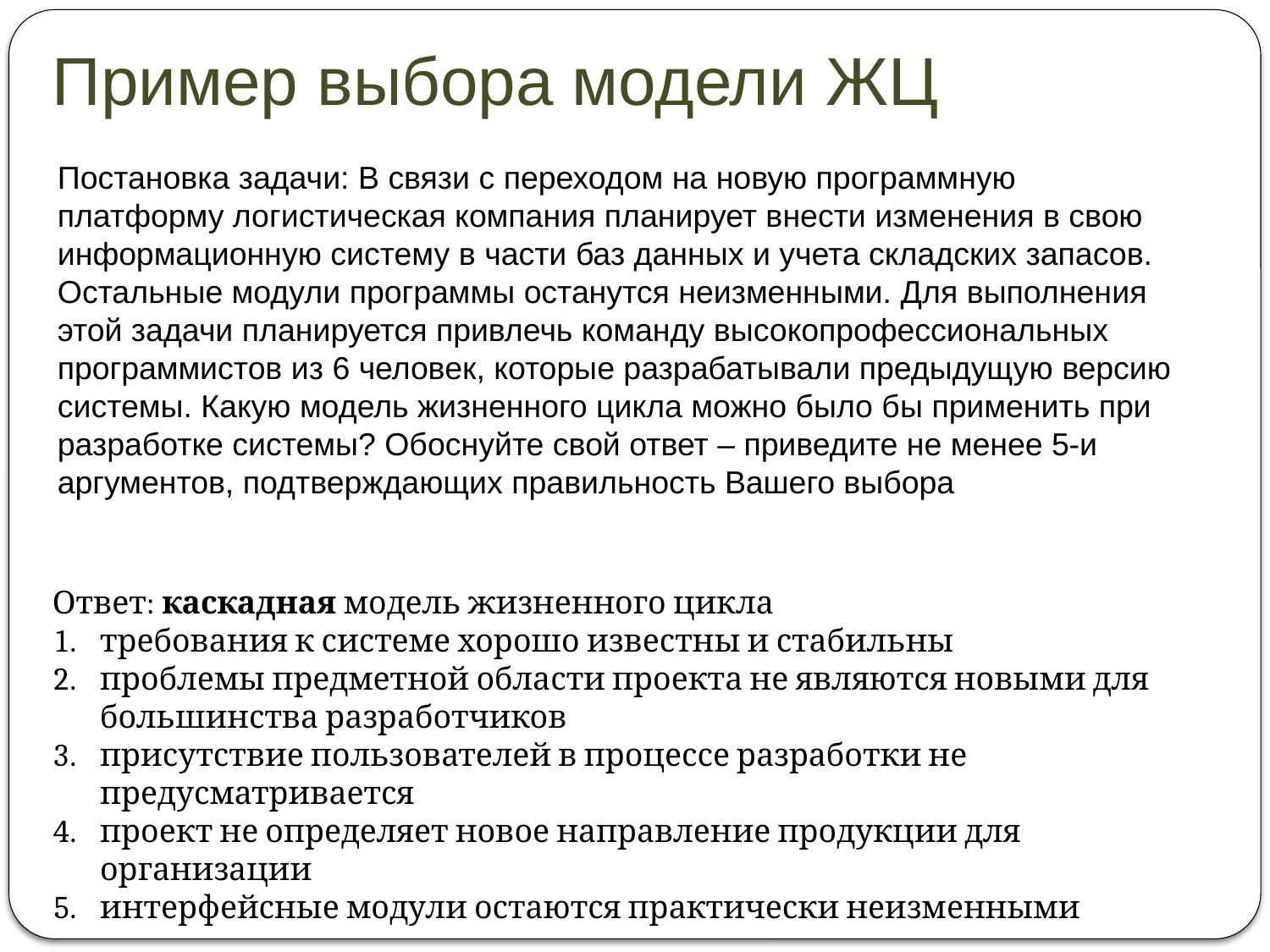

# Пример выбора модели ЖЦ
Постановка задачи: В связи с переходом на новую программную платформу логистическая компания планирует внести изменения в свою информационную систему в части баз данных и учета складских запасов. Остальные модули программы останутся неизменными. Для выполнения этой задачи планируется привлечь команду высокопрофессиональных программистов из 6 человек, которые разрабатывали предыдущую версию системы. Какую модель жизненного цикла можно было бы применить при разработке системы? Обоснуйте свой ответ – приведите не менее 5-и аргументов, подтверждающих правильность Вашего выбора
Ответ: каскадная модель жизненного цикла
требования к системе хорошо известны и стабильны
проблемы предметной области проекта не являются новыми для большинства разработчиков
присутствие пользователей в процессе разработки не предусматривается
проект не определяет новое направление продукции для организации
интерфейсные модули остаются практически неизменными